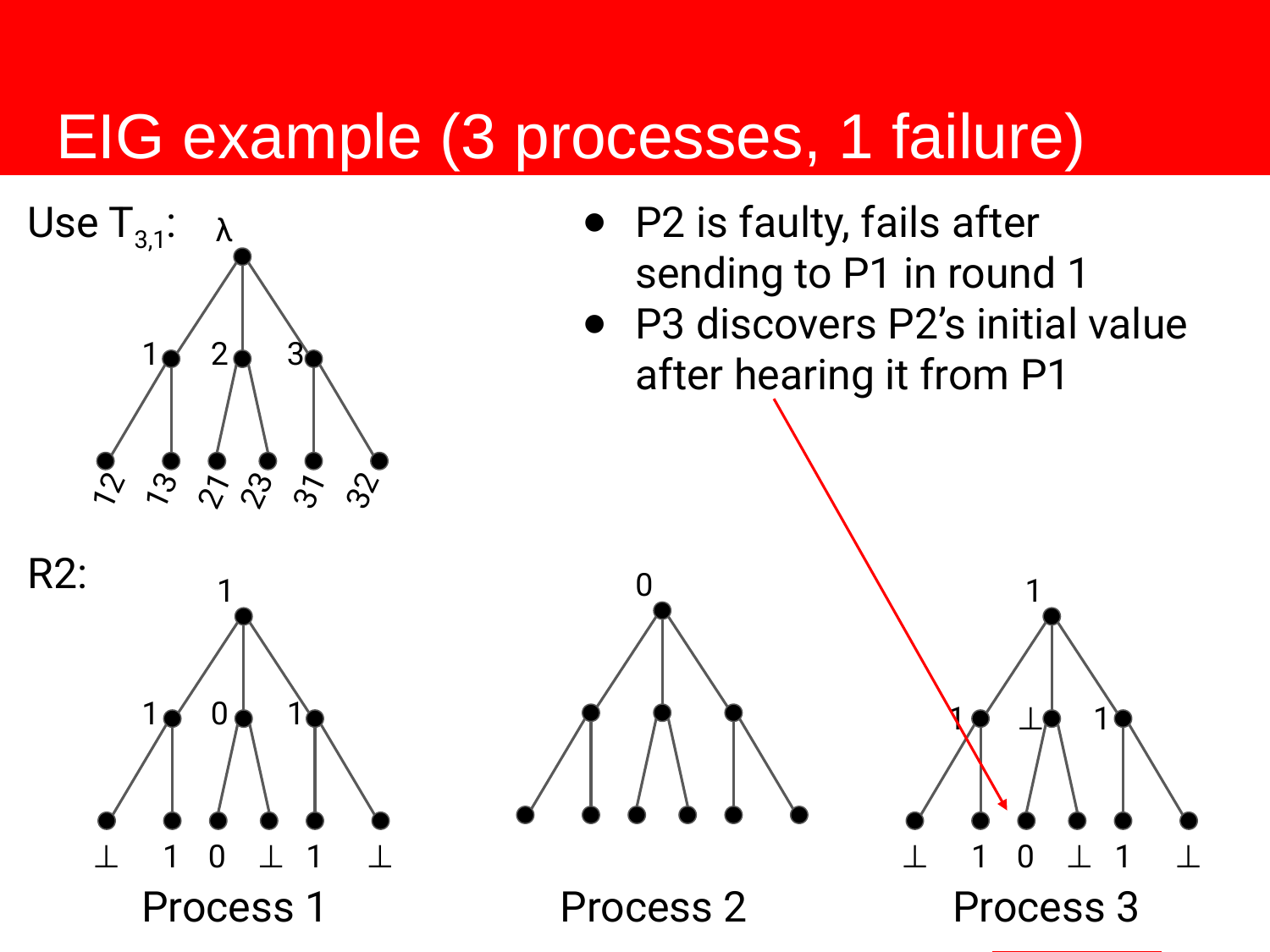

# EIG example (3 processes, 1 failure)
Use T3,1:
P2 is faulty, fails after sending to P1 in round 1
P3 discovers P2’s initial value after hearing it from P1
λ

1
2
3
12
13
21
23
31
32
R2:
0
1
1

1
0
1
1
⊥
1
⊥
1
0
⊥
1
⊥

⊥
1
0
⊥
1
⊥

Process 1
Process 2
Process 3

13